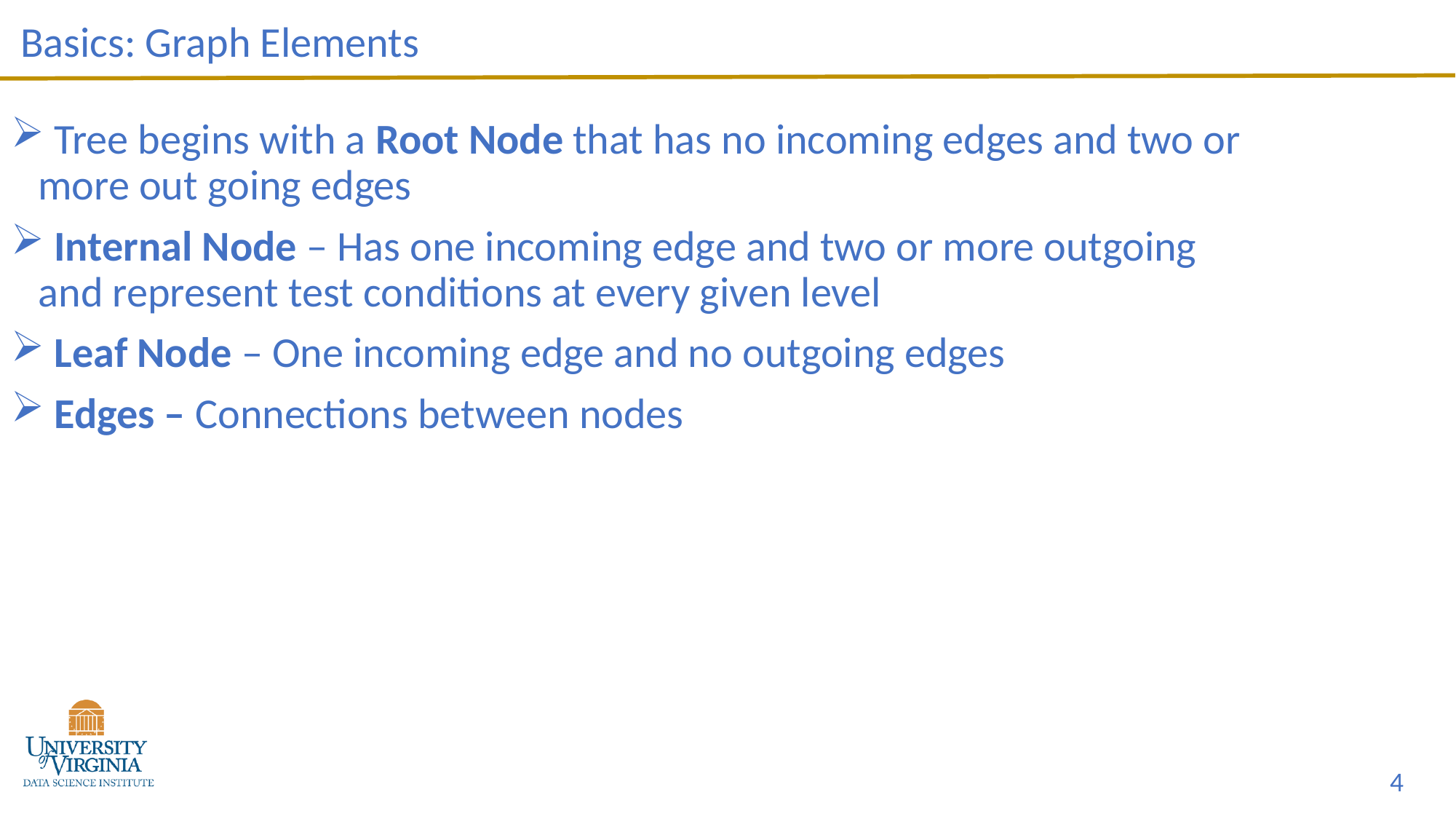

# Basics: Graph Elements
 Tree begins with a Root Node that has no incoming edges and two or more out going edges
 Internal Node – Has one incoming edge and two or more outgoing and represent test conditions at every given level
 Leaf Node – One incoming edge and no outgoing edges
 Edges – Connections between nodes

4